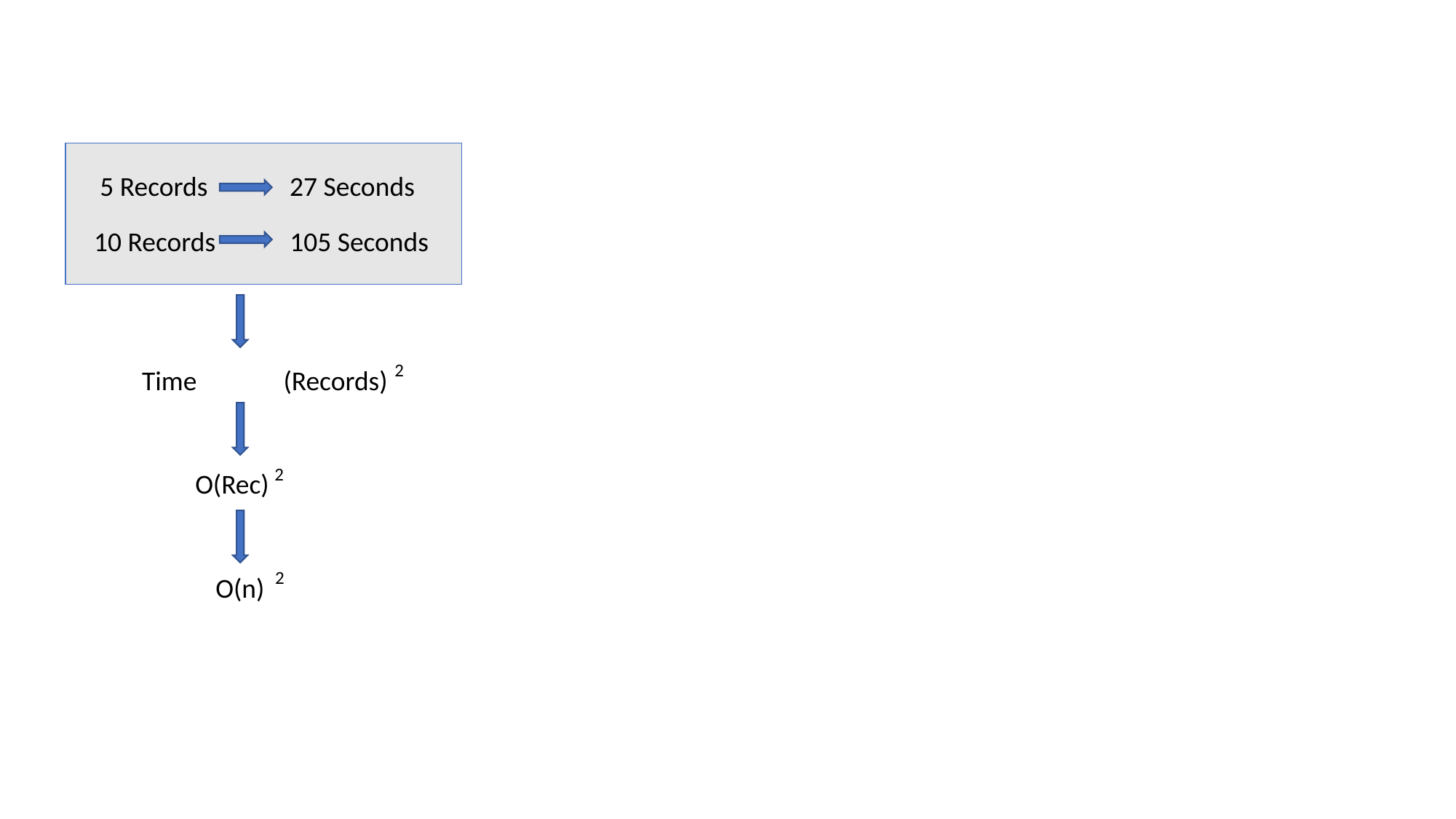

5 Records
 27 Seconds

10 Records
 105 Seconds

2
Time
(Records)

2
O(Rec)

2
O(n)